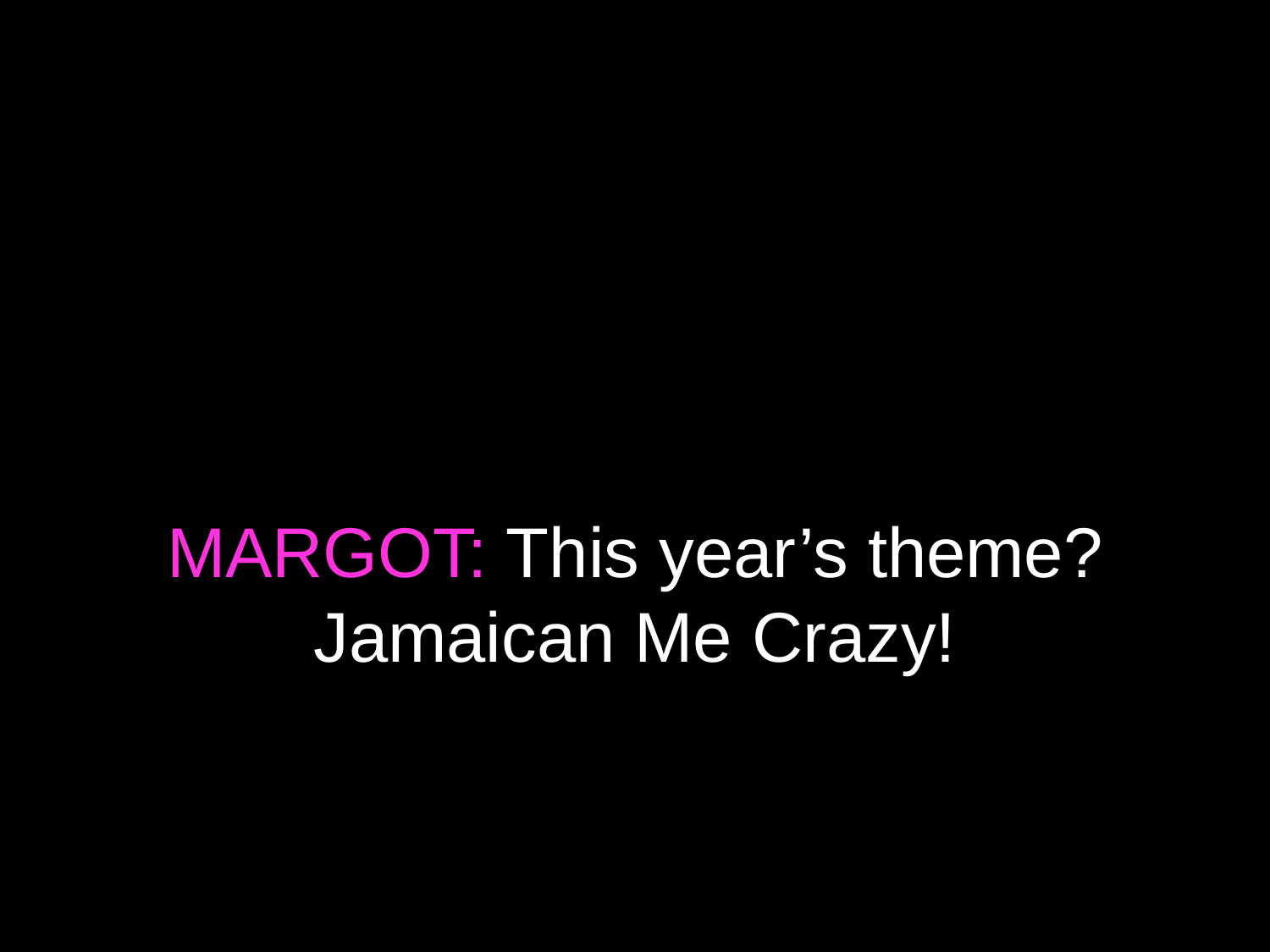

# MARGOT: This year’s theme? Jamaican Me Crazy!